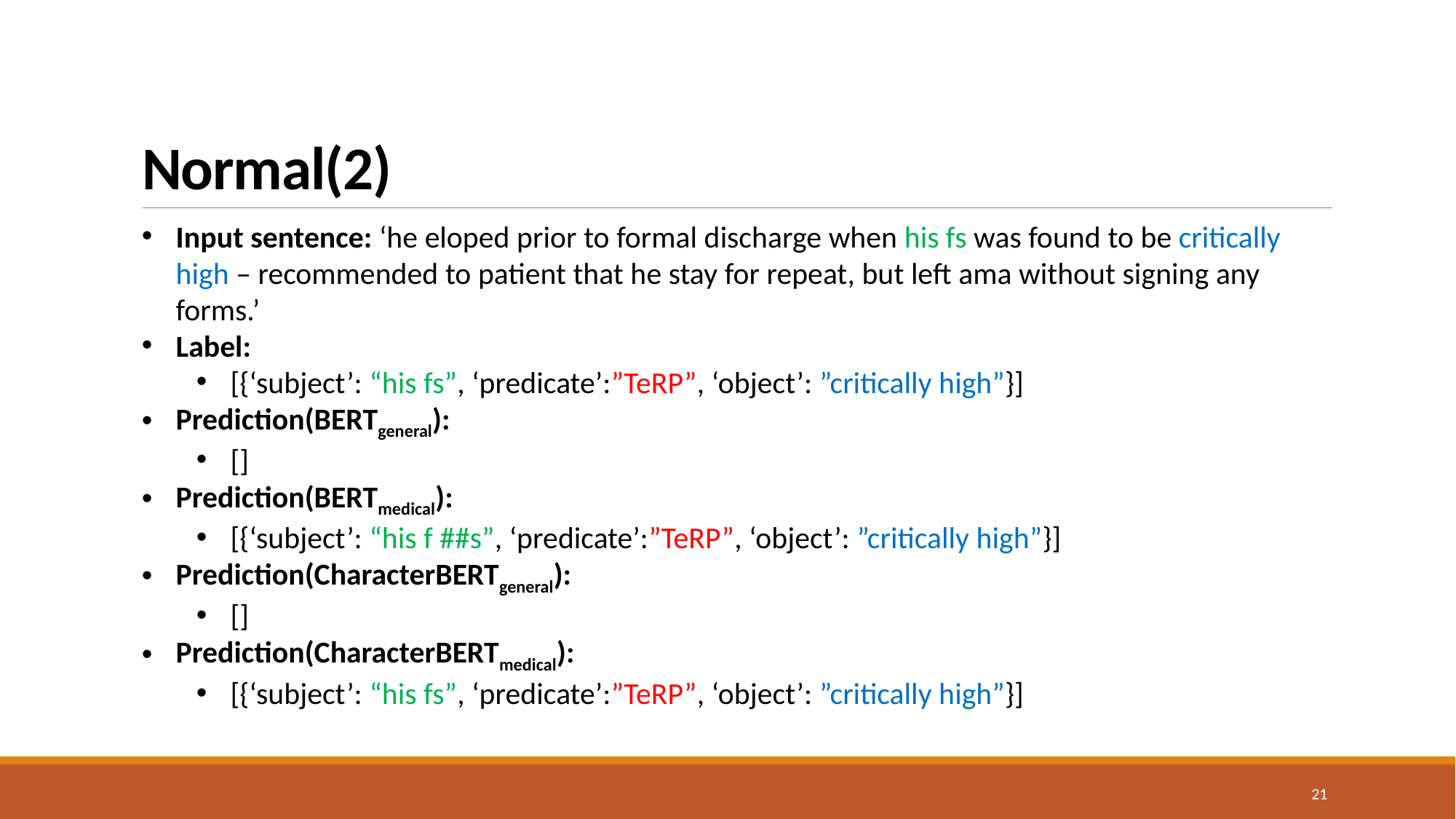

# Normal(2)
Input sentence: ‘he eloped prior to formal discharge when his fs was found to be critically high – recommended to patient that he stay for repeat, but left ama without signing any forms.’
Label:
[{‘subject’: “his fs”, ‘predicate’:”TeRP”, ‘object’: ”critically high”}]
Prediction(BERTgeneral):
[]
Prediction(BERTmedical):
[{‘subject’: “his f ##s”, ‘predicate’:”TeRP”, ‘object’: ”critically high”}]
Prediction(CharacterBERTgeneral):
[]
Prediction(CharacterBERTmedical):
[{‘subject’: “his fs”, ‘predicate’:”TeRP”, ‘object’: ”critically high”}]

21